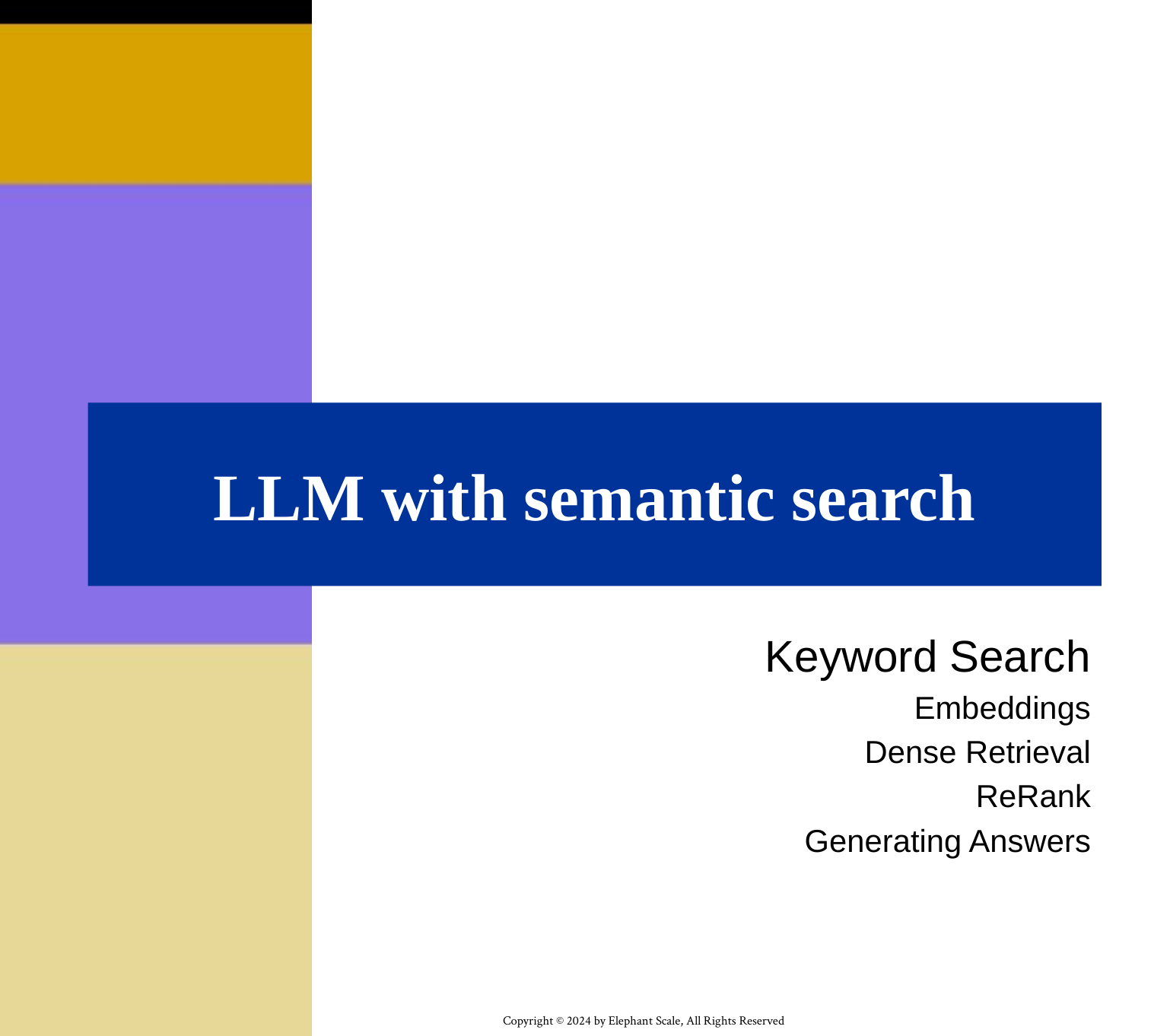

# LLM with semantic search
Keyword Search
Embeddings
Dense Retrieval
ReRank
Generating Answers
Copyright © 2024 by Elephant Scale, All Rights Reserved